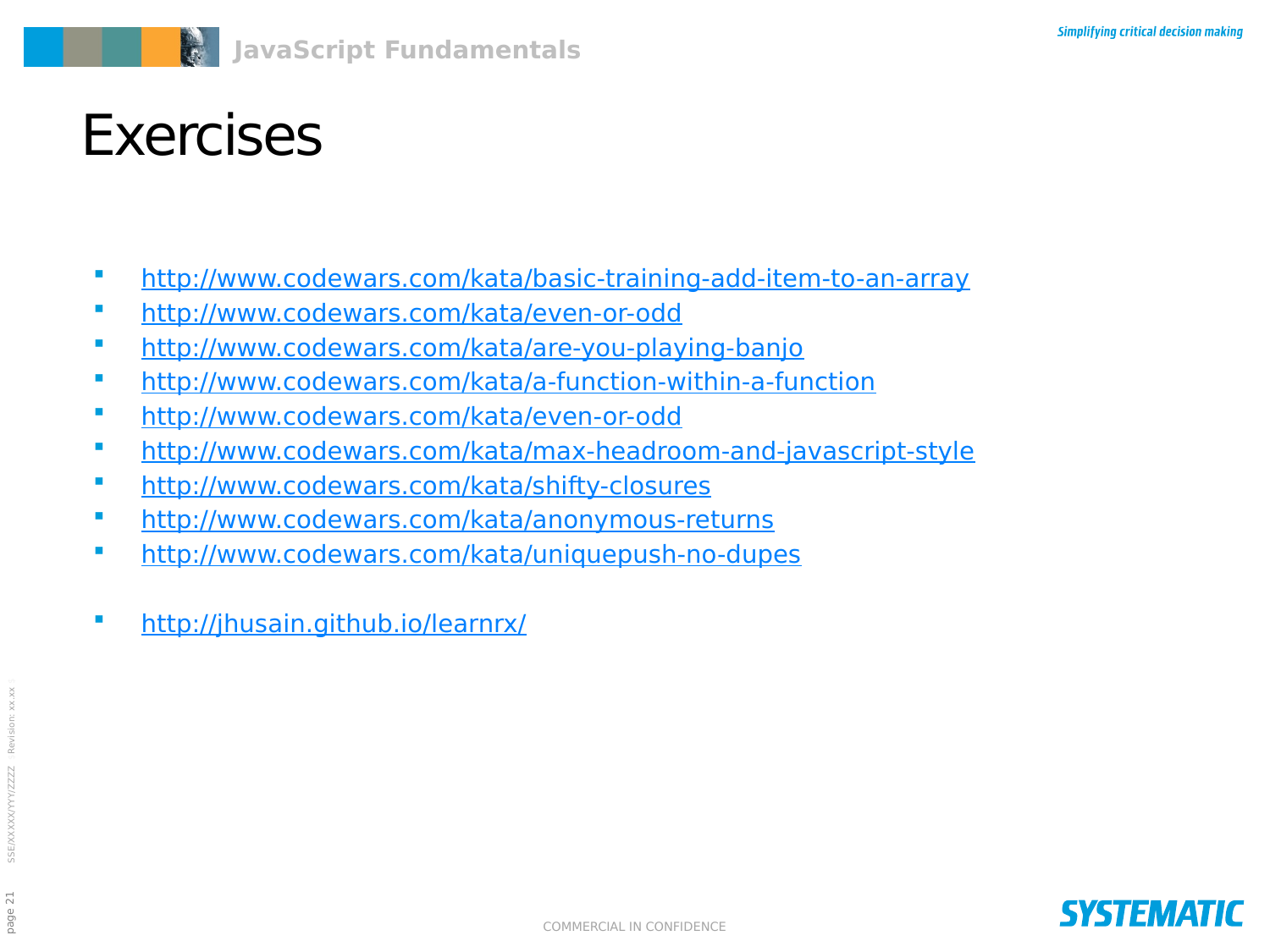

# Exercises

http://www.codewars.com/kata/basic-training-add-item-to-an-array
http://www.codewars.com/kata/even-or-odd
http://www.codewars.com/kata/are-you-playing-banjo
http://www.codewars.com/kata/a-function-within-a-function
http://www.codewars.com/kata/even-or-odd
http://www.codewars.com/kata/max-headroom-and-javascript-style
http://www.codewars.com/kata/shifty-closures
http://www.codewars.com/kata/anonymous-returns
http://www.codewars.com/kata/uniquepush-no-dupes

http://jhusain.github.io/learnrx/